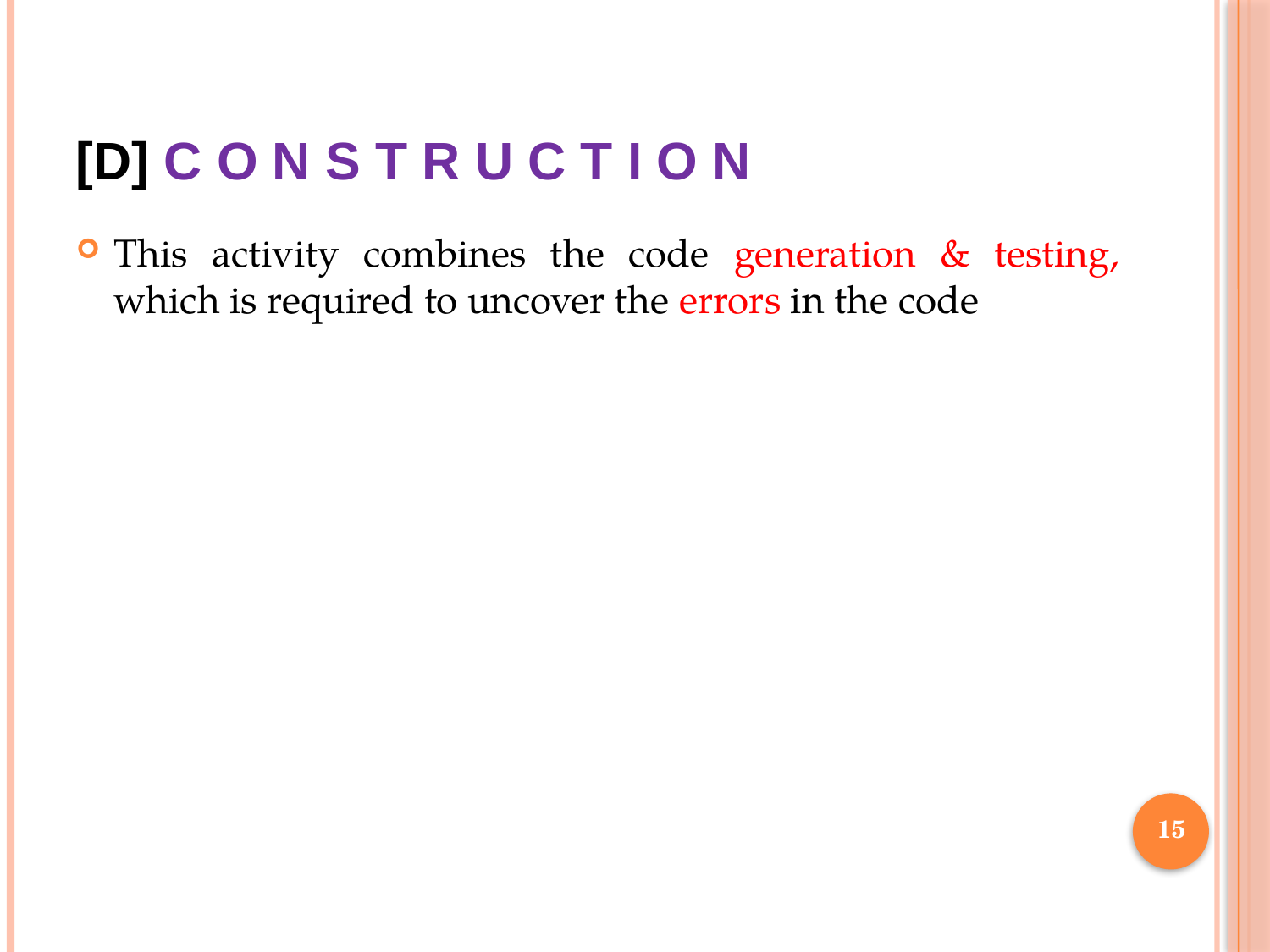

# [D] C O N S T R U C T I O N
This activity combines the code generation & testing, which is required to uncover the errors in the code

15